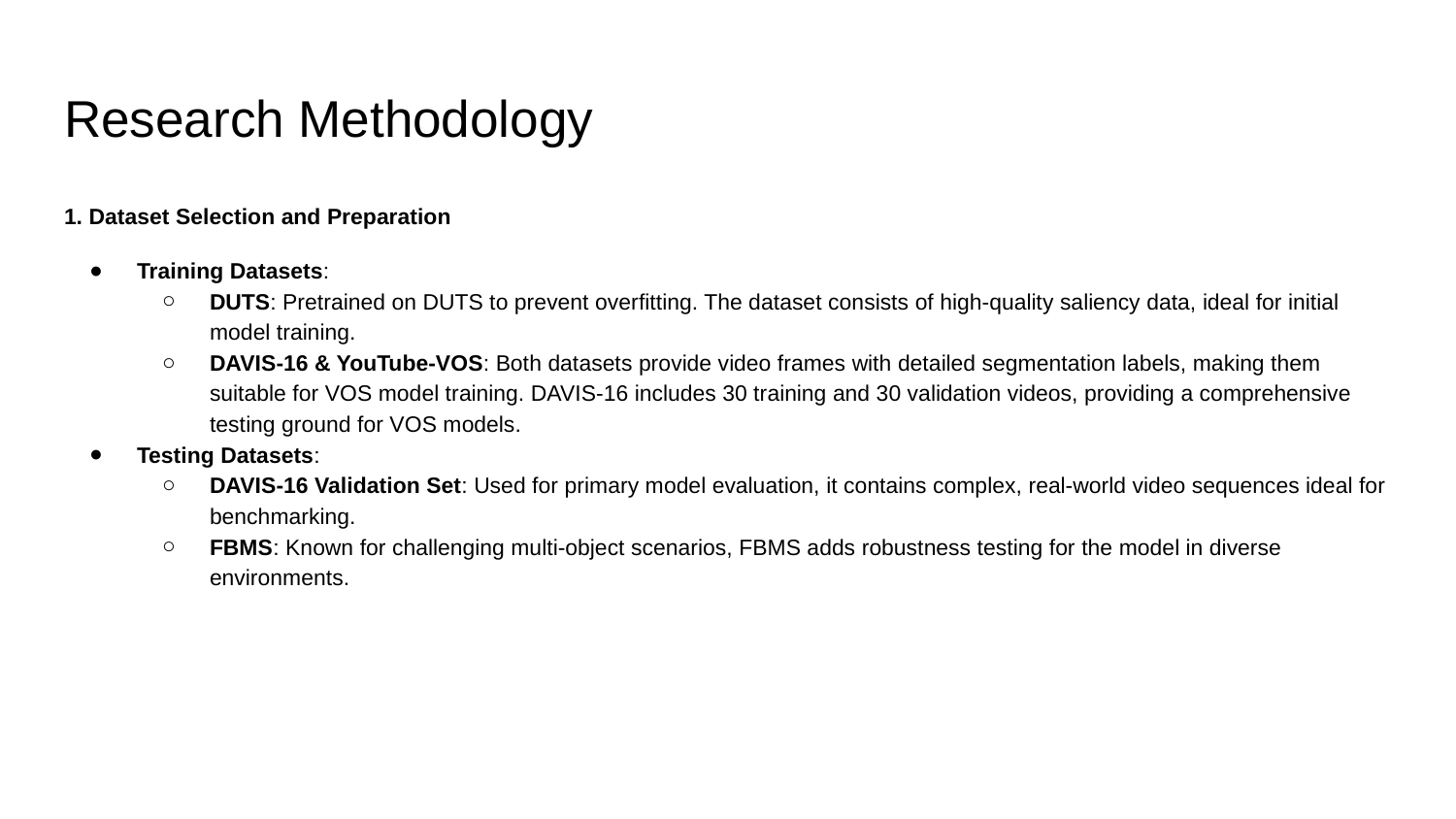

# Research Methodology
1. Dataset Selection and Preparation
Training Datasets:
DUTS: Pretrained on DUTS to prevent overfitting. The dataset consists of high-quality saliency data, ideal for initial model training.
DAVIS-16 & YouTube-VOS: Both datasets provide video frames with detailed segmentation labels, making them suitable for VOS model training. DAVIS-16 includes 30 training and 30 validation videos, providing a comprehensive testing ground for VOS models.
Testing Datasets:
DAVIS-16 Validation Set: Used for primary model evaluation, it contains complex, real-world video sequences ideal for benchmarking.
FBMS: Known for challenging multi-object scenarios, FBMS adds robustness testing for the model in diverse environments.